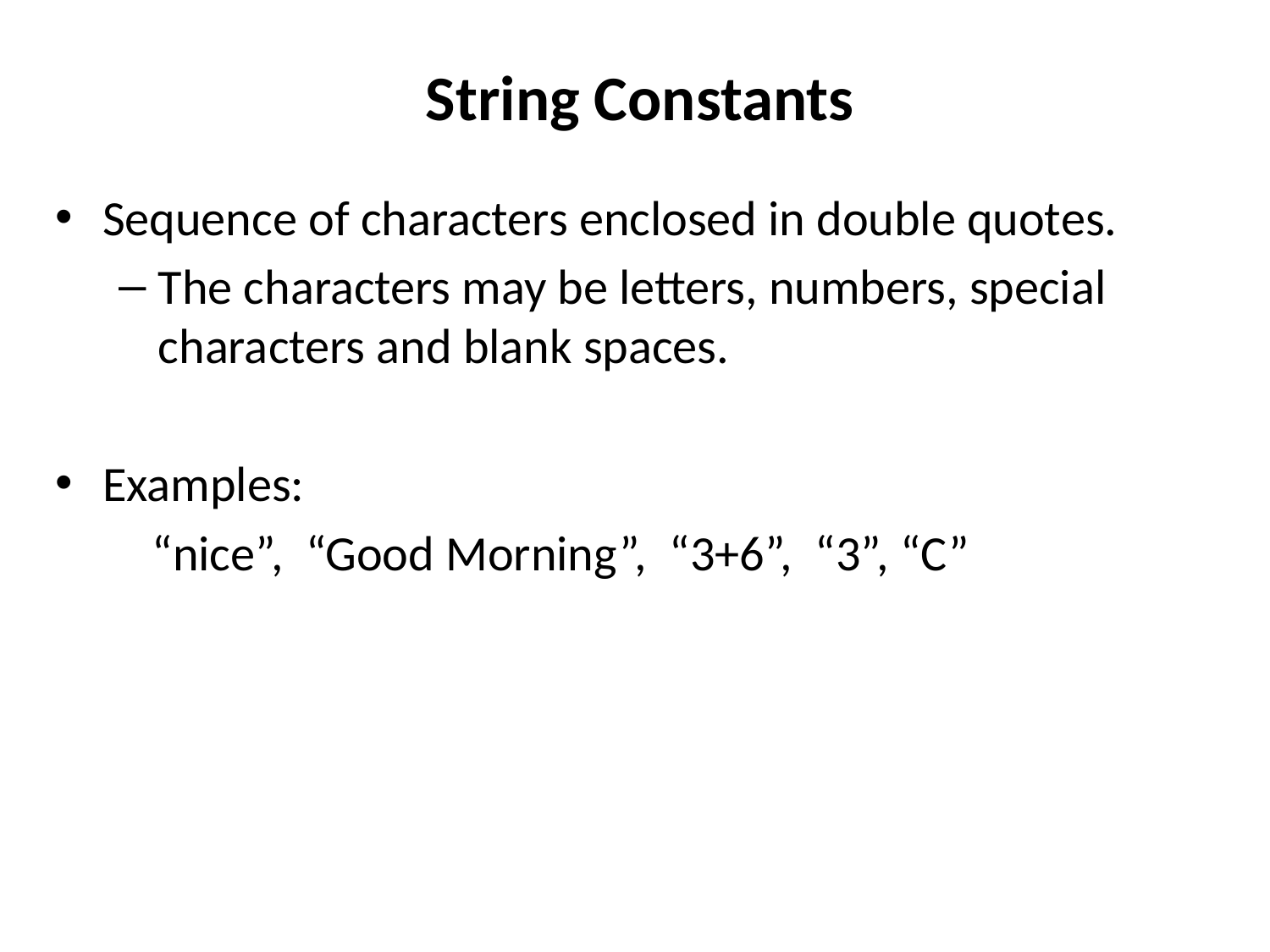

# String Constants
Sequence of characters enclosed in double quotes.
The characters may be letters, numbers, special characters and blank spaces.

Examples:
   “nice”,  “Good Morning”,  “3+6”,  “3”, “C”